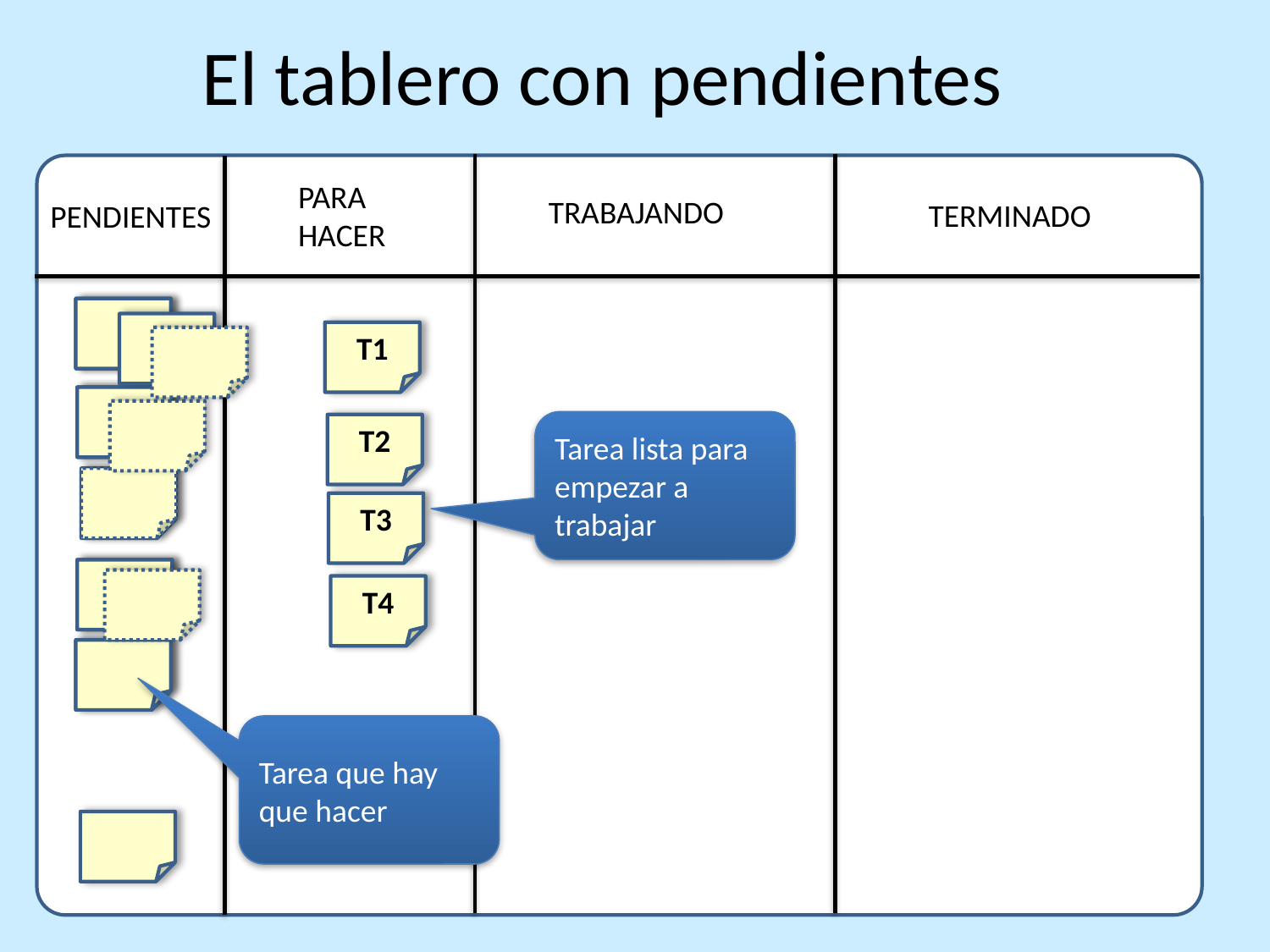

El tablero con pendientes

PARA
HACER
TRABAJANDO
TERMINADO
PENDIENTES

T1

Tarea lista para empezar a trabajar
T2

T3

T4

Tarea que hay que hacer